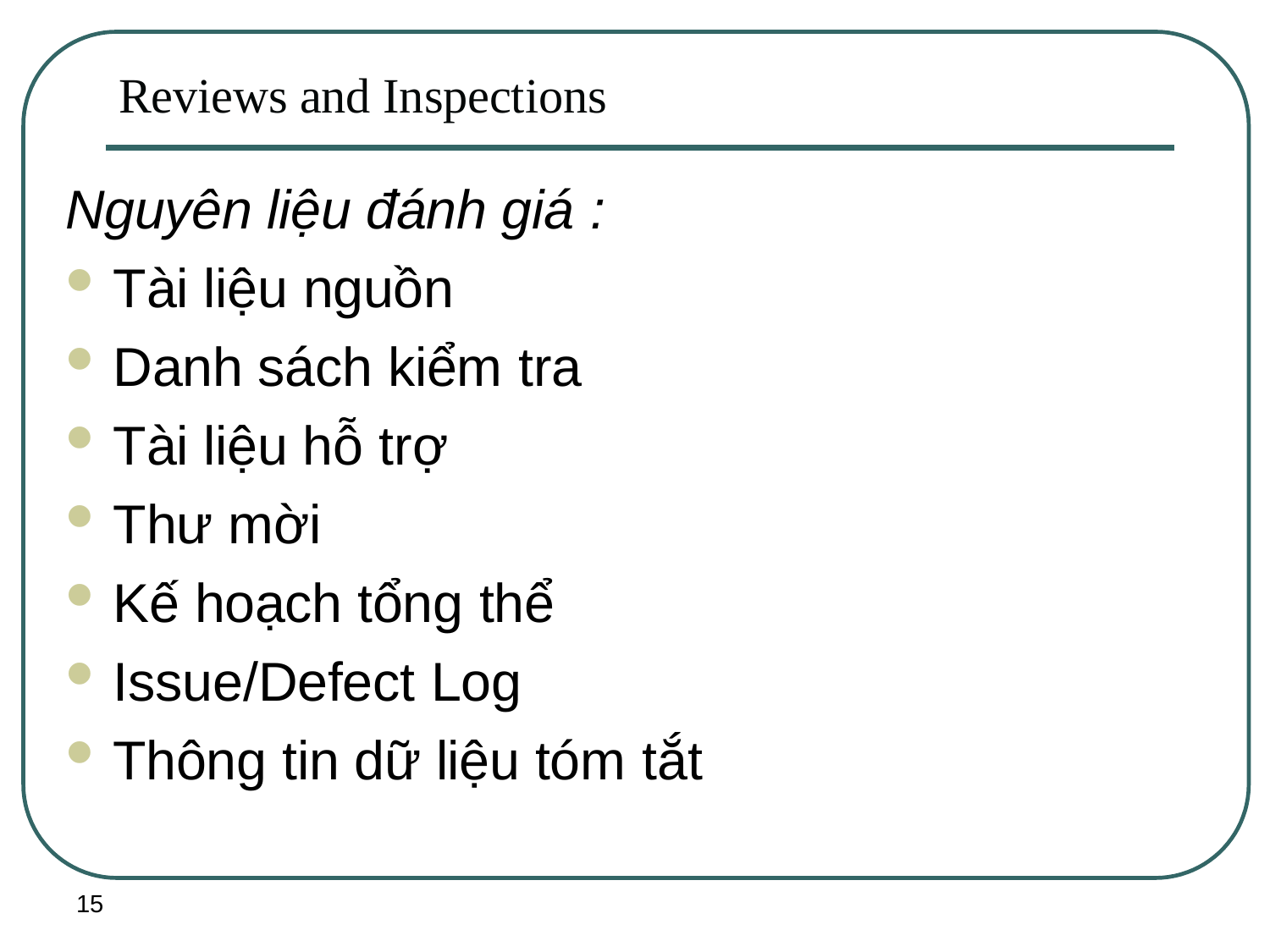

# Reviews and Inspections
Nguyên liệu đánh giá :
Tài liệu nguồn
Danh sách kiểm tra
Tài liệu hỗ trợ
Thư mời
Kế hoạch tổng thể
Issue/Defect Log
Thông tin dữ liệu tóm tắt
15